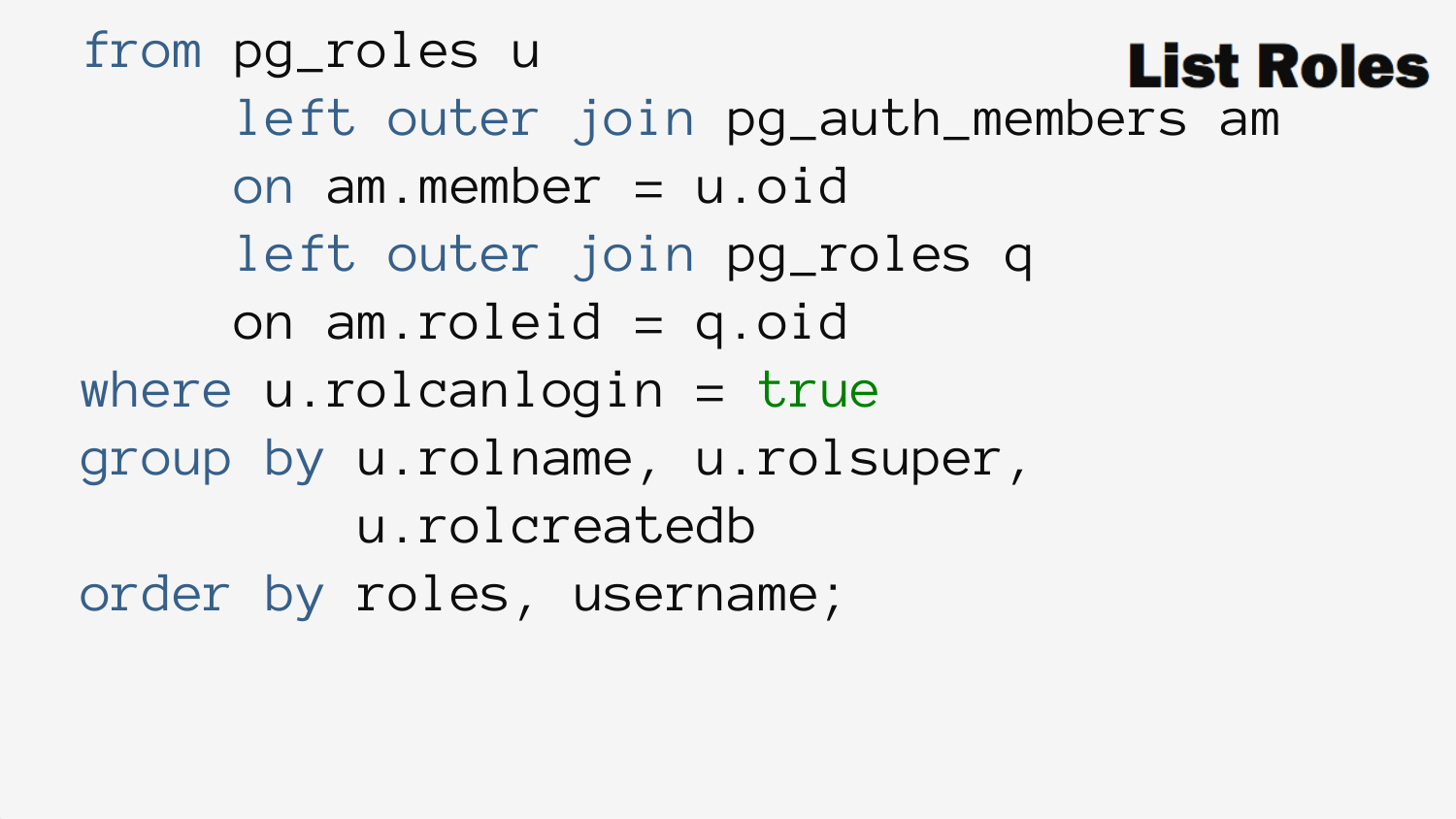

from pg_roles u
     left outer join pg_auth_members am
     on am.member = u.oid
     left outer join pg_roles q
     on am.roleid = q.oid
where u.rolcanlogin = true
group by u.rolname, u.rolsuper,
         u.rolcreatedb
order by roles, username;